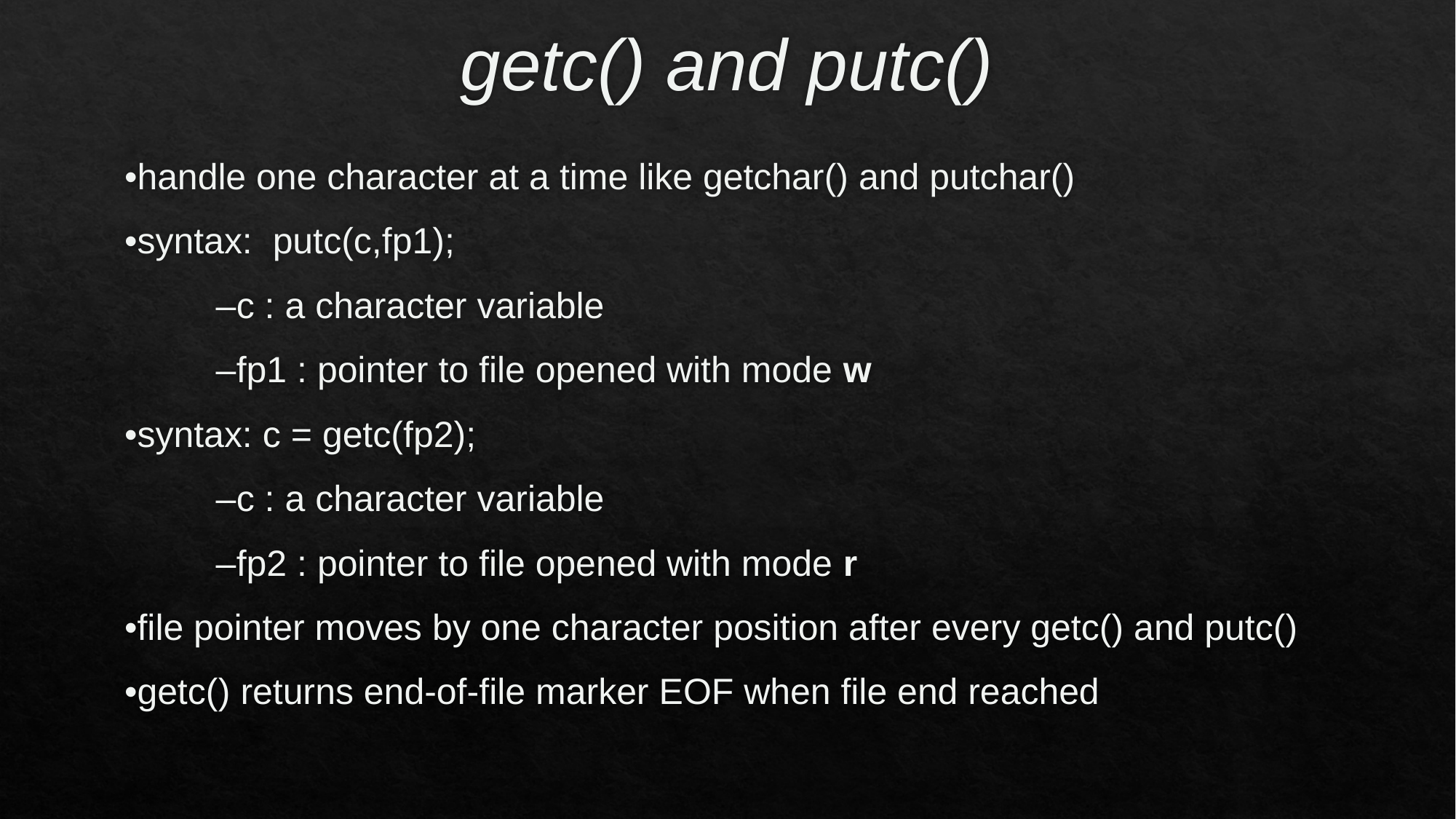

# getc() and putc()
•handle one character at a time like getchar() and putchar()
•syntax:  putc(c,fp1);
         –c : a character variable
         –fp1 : pointer to file opened with mode w
•syntax: c = getc(fp2);
         –c : a character variable
         –fp2 : pointer to file opened with mode r
•file pointer moves by one character position after every getc() and putc()
•getc() returns end-of-file marker EOF when file end reached